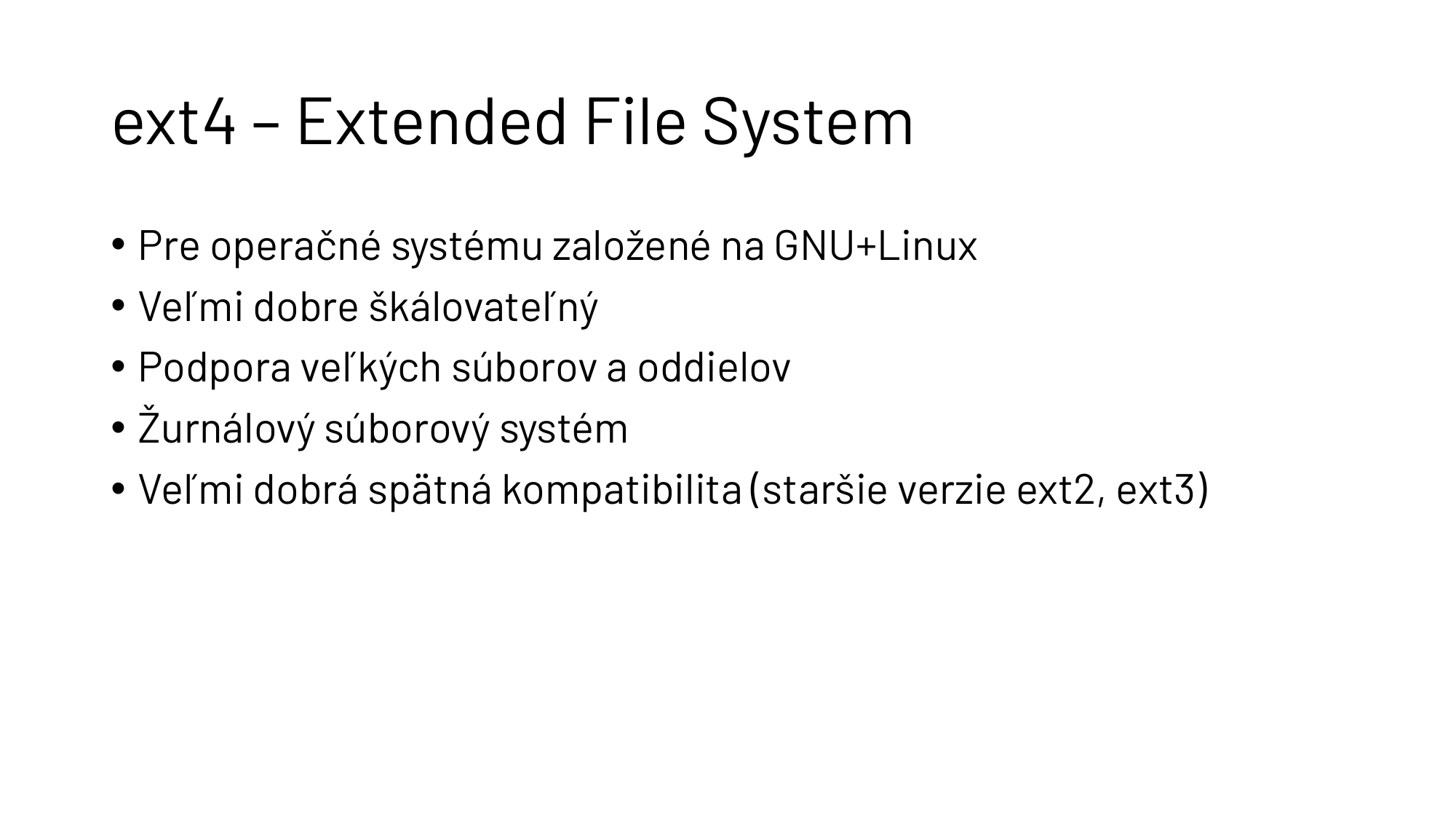

# ext4 – Extended File System
Pre operačné systému založené na GNU+Linux
Veľmi dobre škálovateľný
Podpora veľkých súborov a oddielov
Žurnálový súborový systém
Veľmi dobrá spätná kompatibilita (staršie verzie ext2, ext3)